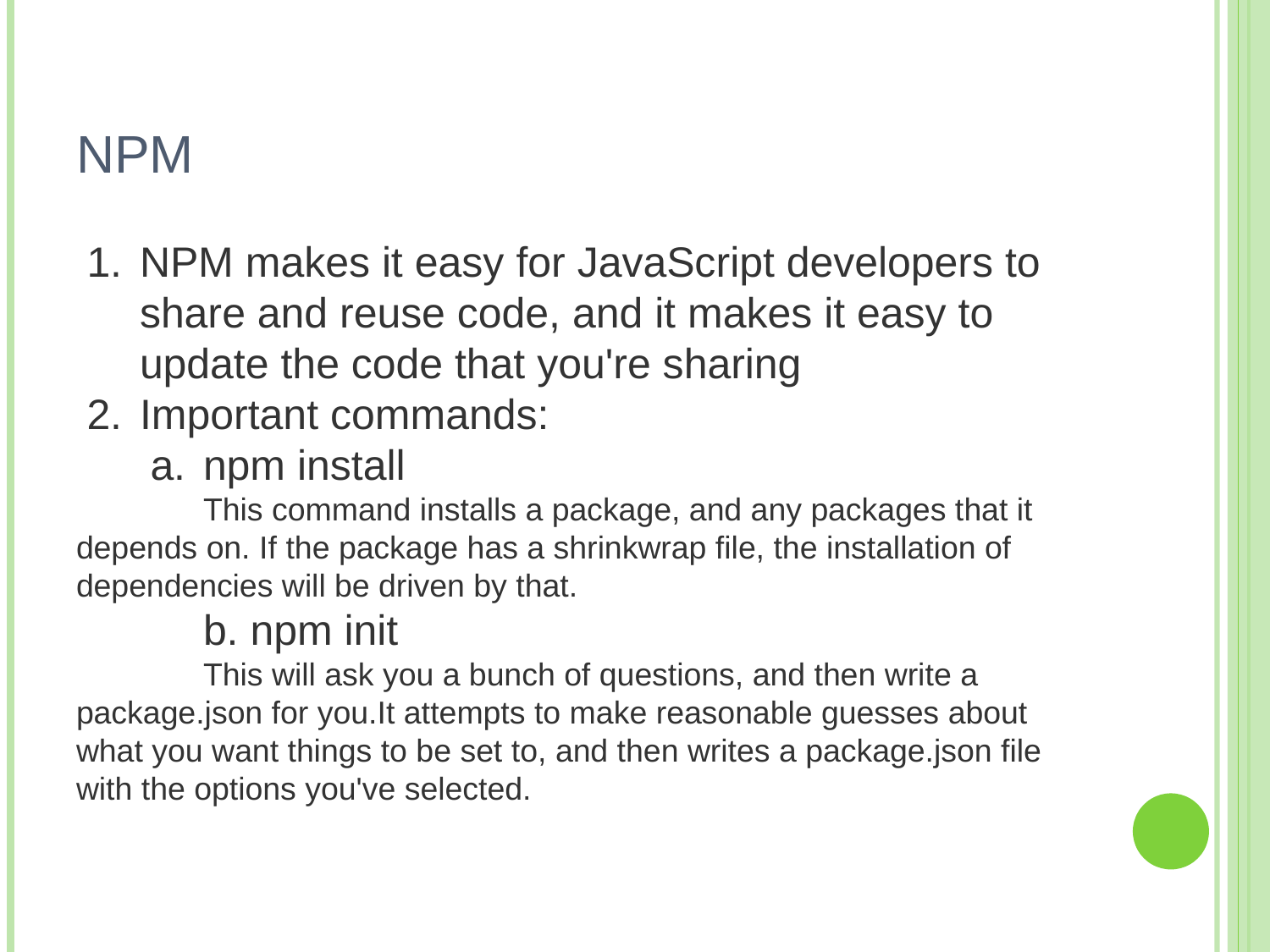

# NPM
NPM makes it easy for JavaScript developers to share and reuse code, and it makes it easy to update the code that you're sharing
Important commands:
npm install
	This command installs a package, and any packages that it depends on. If the package has a shrinkwrap file, the installation of dependencies will be driven by that.
	b. npm init
	This will ask you a bunch of questions, and then write a package.json for you.It attempts to make reasonable guesses about what you want things to be set to, and then writes a package.json file with the options you've selected.